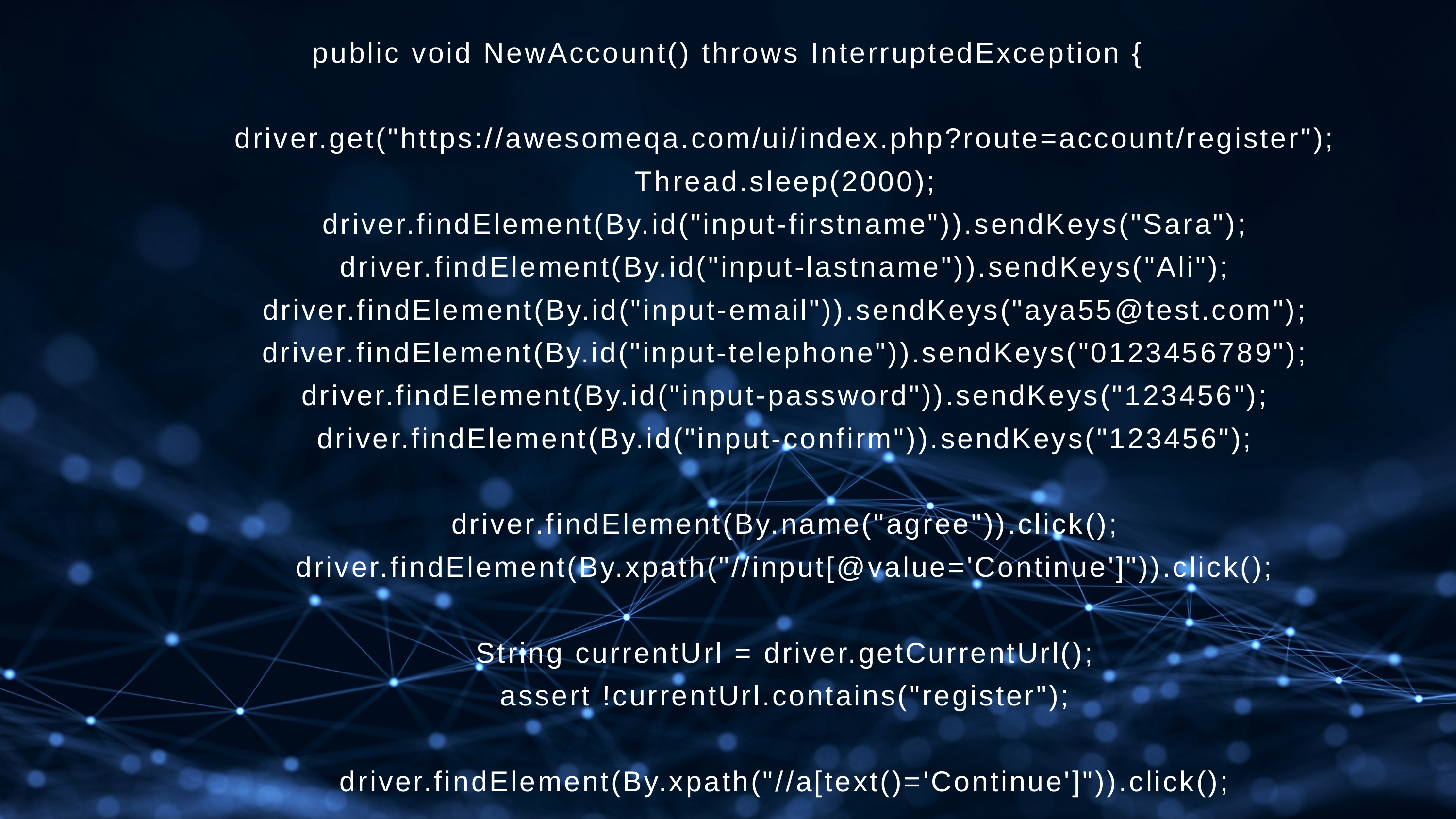

public void NewAccount() throws InterruptedException {

           driver.get("https://awesomeqa.com/ui/index.php?route=account/register");
           Thread.sleep(2000);
           driver.findElement(By.id("input-firstname")).sendKeys("Sara");
           driver.findElement(By.id("input-lastname")).sendKeys("Ali");
           driver.findElement(By.id("input-email")).sendKeys("aya55@test.com");
           driver.findElement(By.id("input-telephone")).sendKeys("0123456789");
           driver.findElement(By.id("input-password")).sendKeys("123456");
           driver.findElement(By.id("input-confirm")).sendKeys("123456");

           driver.findElement(By.name("agree")).click();
           driver.findElement(By.xpath("//input[@value='Continue']")).click();

           String currentUrl = driver.getCurrentUrl();
           assert !currentUrl.contains("register");

           driver.findElement(By.xpath("//a[text()='Continue']")).click();